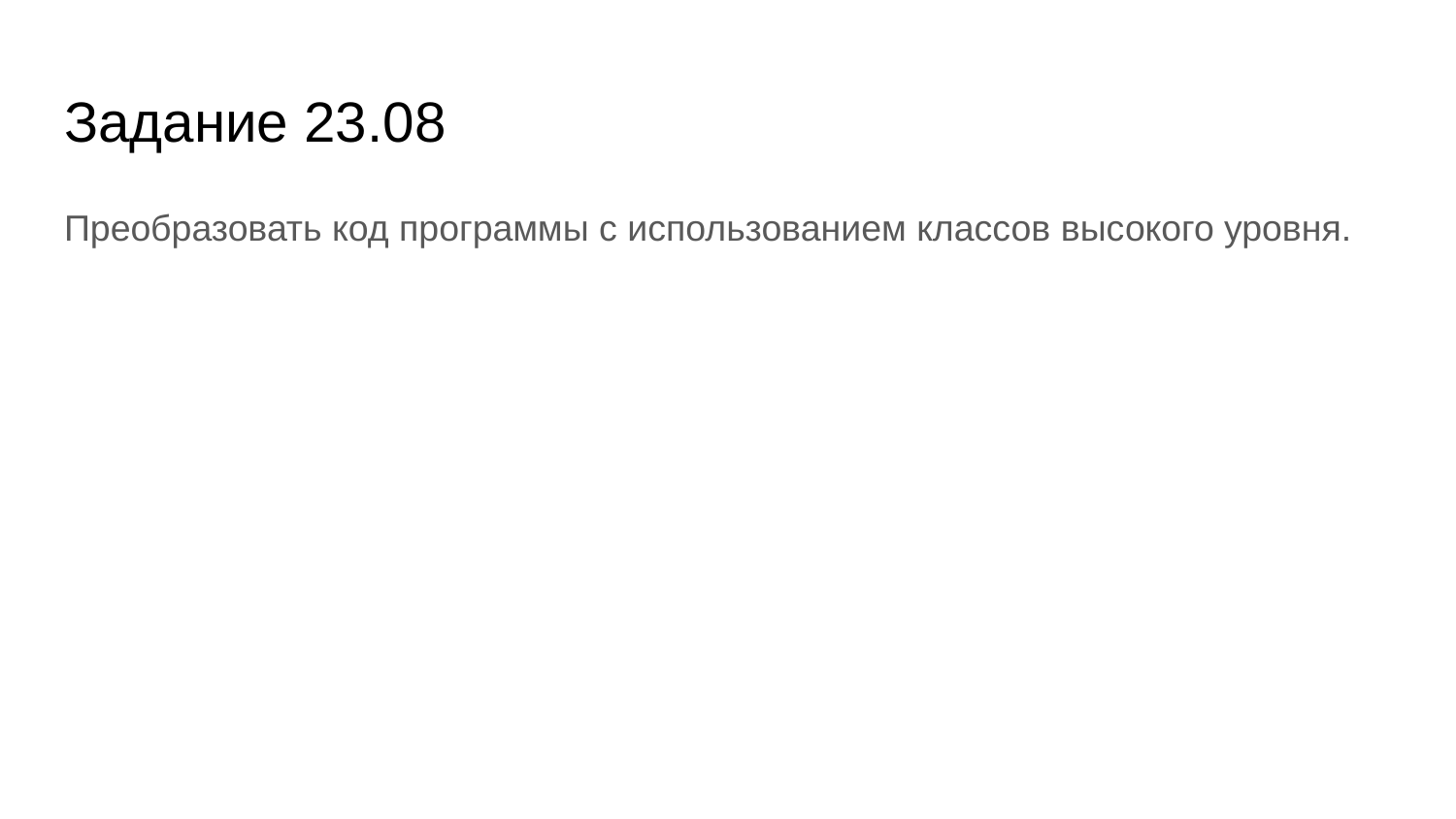

# Задание 23.08
Преобразовать код программы с использованием классов высокого уровня.